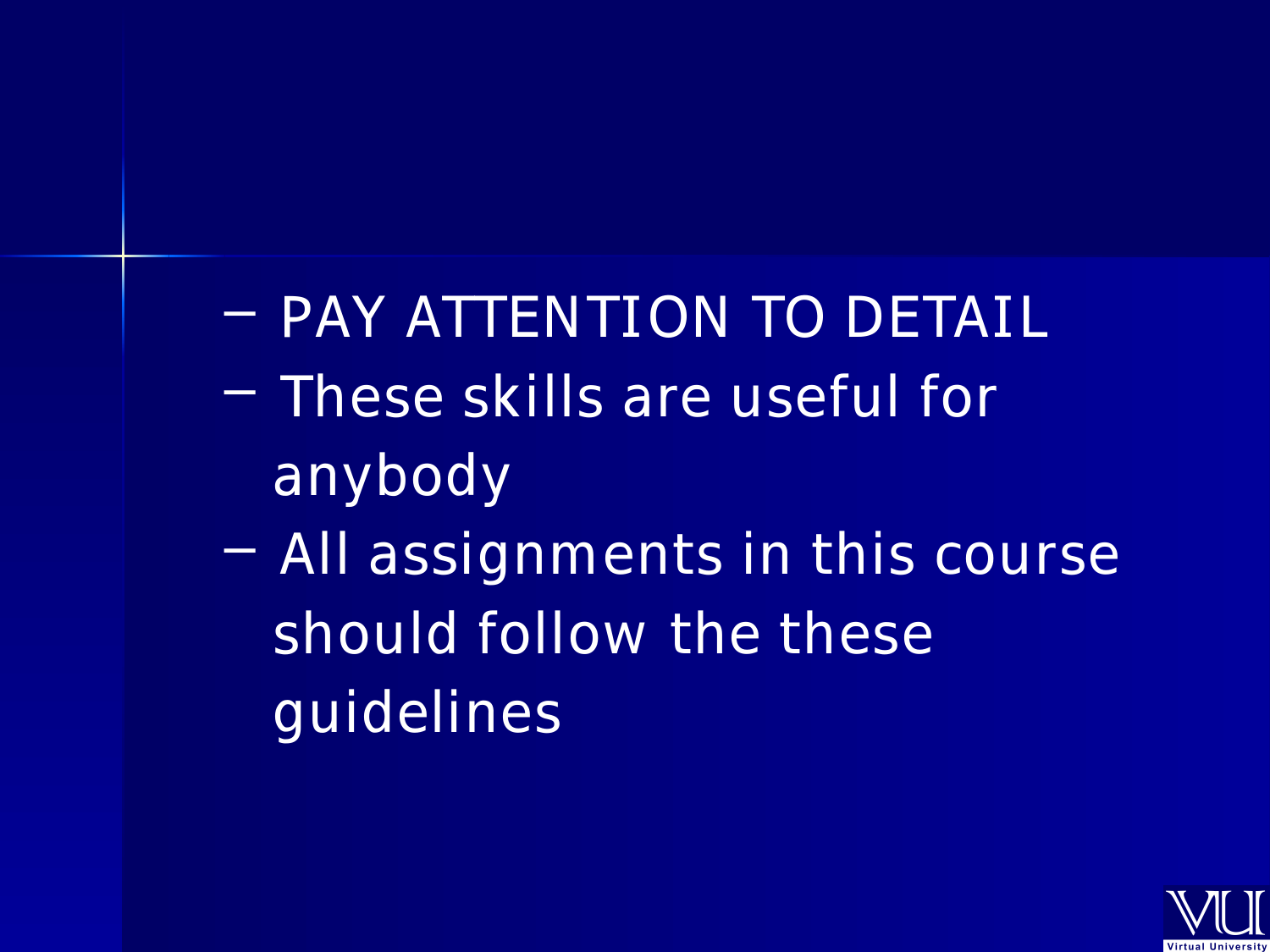

PAY ATTENTION TO DETAIL
 These skills are useful for
   anybody
 All assignments in this course
   should follow the these
   guidelines